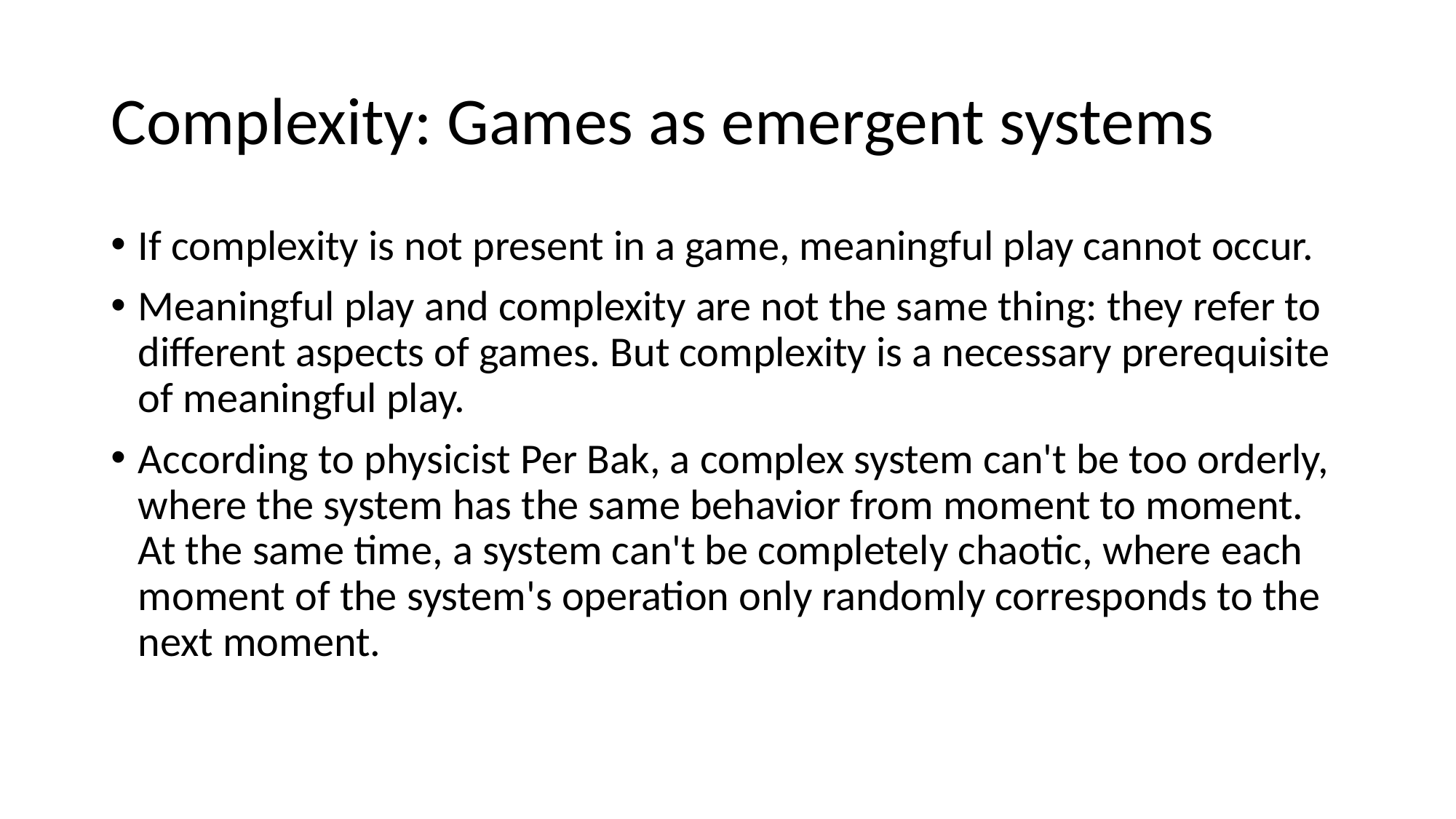

# Complexity: Games as emergent systems
If complexity is not present in a game, meaningful play cannot occur.
Meaningful play and complexity are not the same thing: they refer to different aspects of games. But complexity is a necessary prerequisite of meaningful play.
According to physicist Per Bak, a complex system can't be too orderly, where the system has the same behavior from moment to moment. At the same time, a system can't be completely chaotic, where each moment of the system's operation only randomly corresponds to the next moment.